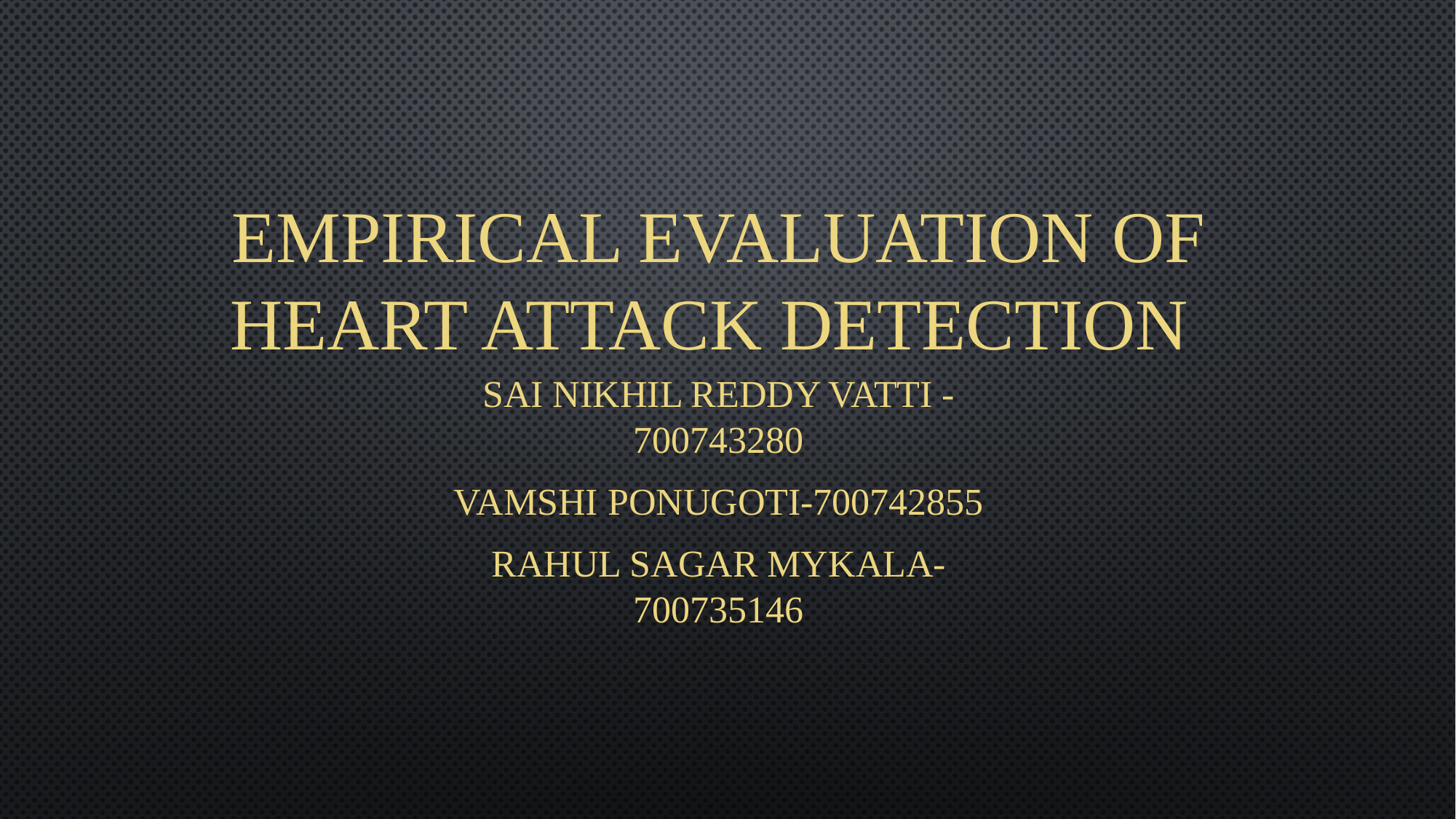

# EMPIRICAL EVALUATION OF HEART ATTACK DETECTION
Sai Nikhil Reddy vatti -700743280
Vamshi Ponugoti-700742855
Rahul Sagar mykala- 700735146